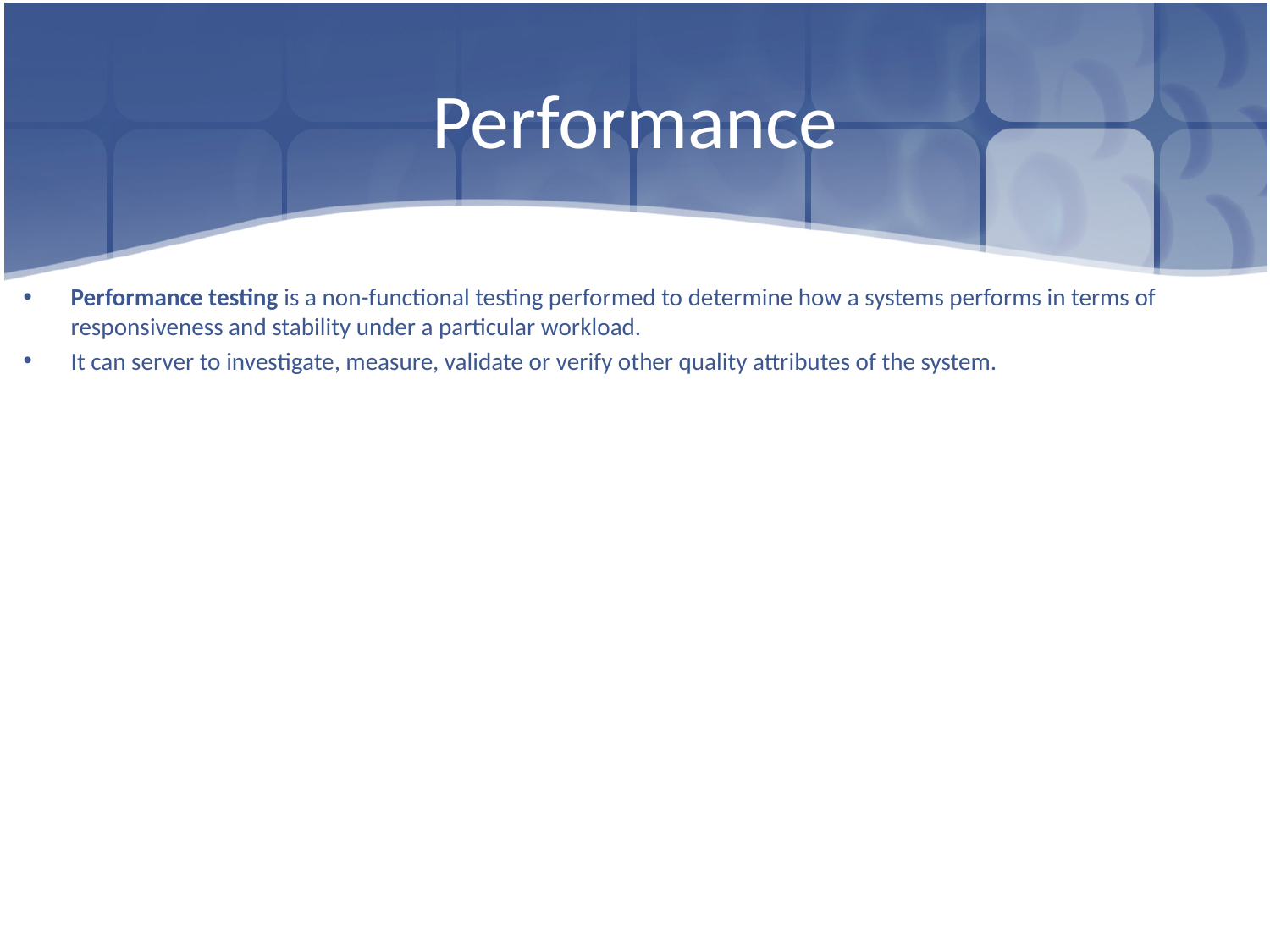

# Performance
Performance testing is a non-functional testing performed to determine how a systems performs in terms of responsiveness and stability under a particular workload.
It can server to investigate, measure, validate or verify other quality attributes of the system.